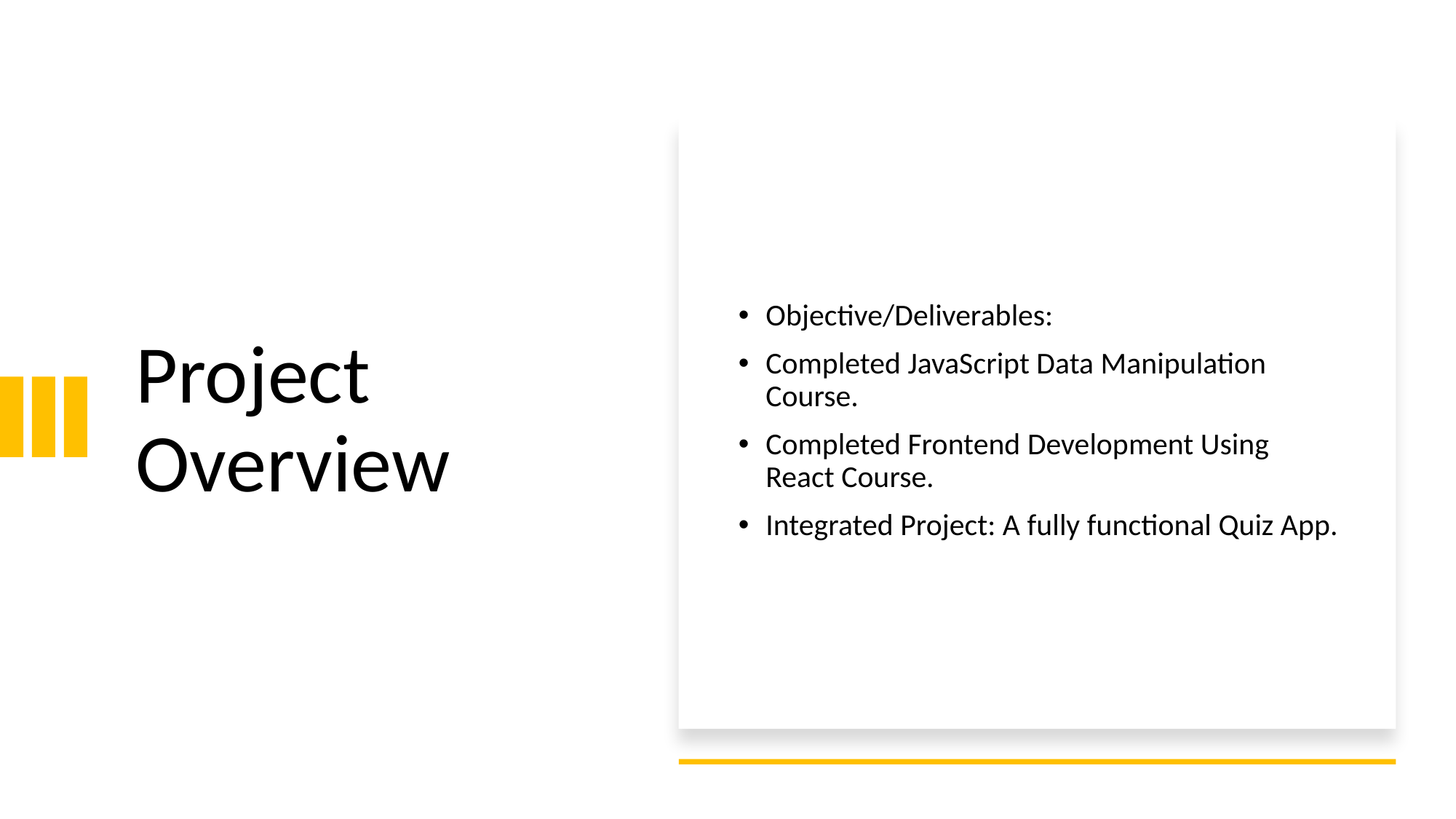

# Project Overview
Objective/Deliverables:
Completed JavaScript Data Manipulation Course.
Completed Frontend Development Using React Course.
Integrated Project: A fully functional Quiz App.